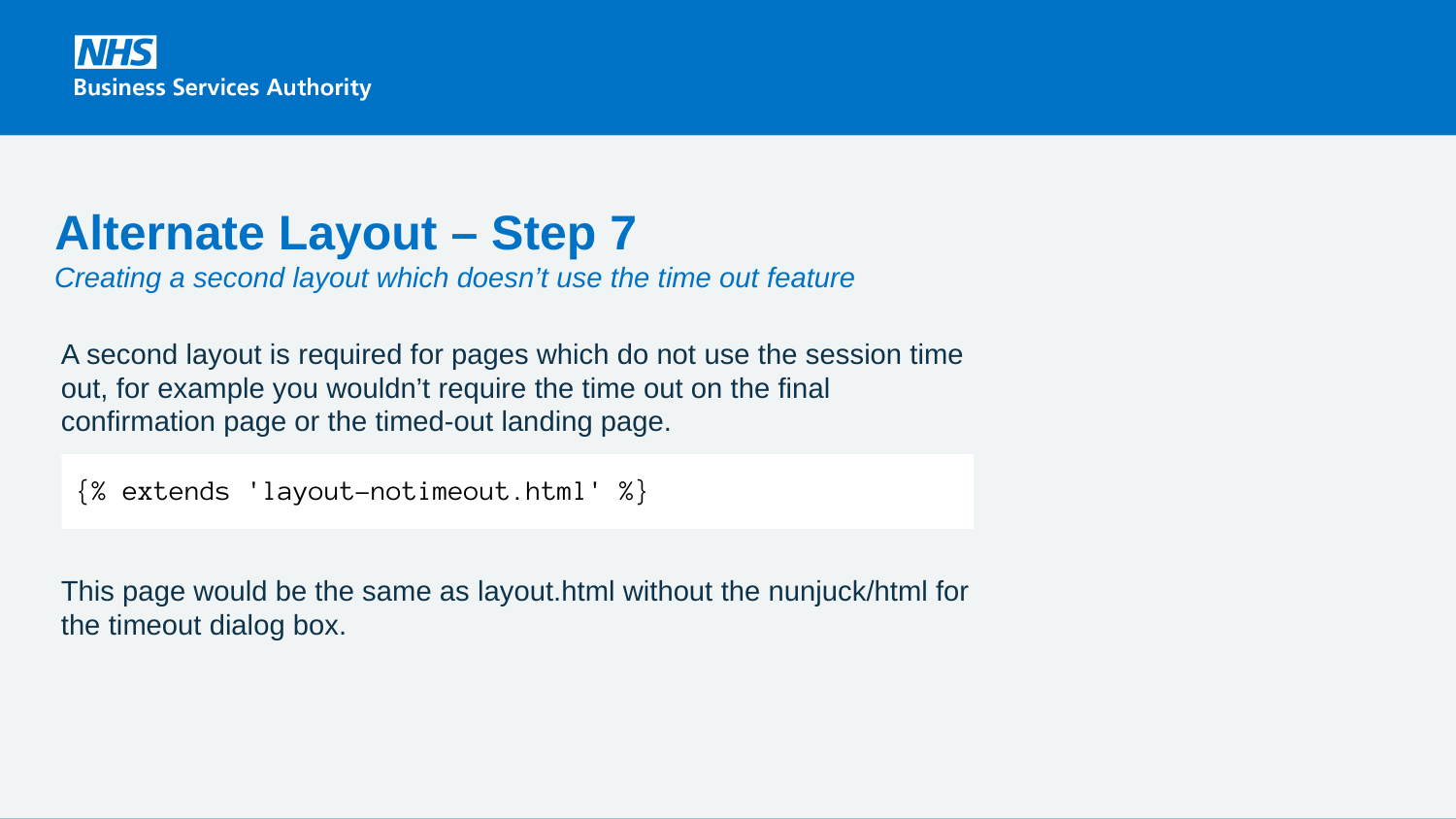

# Alternate Layout – Step 7
Creating a second layout which doesn’t use the time out feature
A second layout is required for pages which do not use the session time out, for example you wouldn’t require the time out on the final confirmation page or the timed-out landing page.

 {% extends 'layout-notimeout.html' %}

This page would be the same as layout.html without the nunjuck/html for the timeout dialog box.